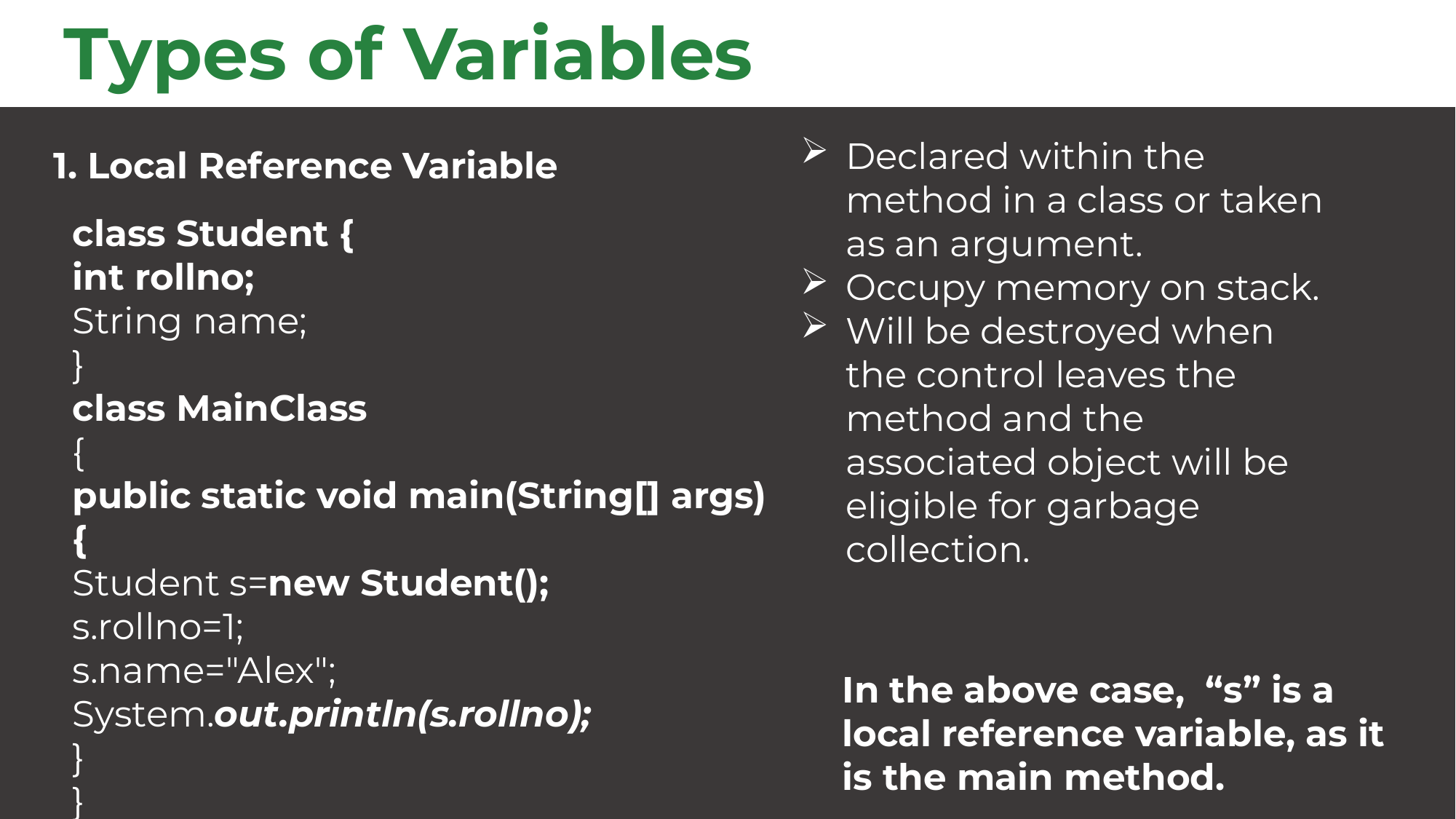

# Types of Variables
1. Local Reference Variable

Declared within the method in a class or taken as an argument.
Occupy memory on stack.
Will be destroyed when the control leaves the method and the associated object will be eligible for garbage collection.
class Student {
int rollno;
String name;
}
class MainClass
{
public static void main(String[] args) {
Student s=new Student();
s.rollno=1;
s.name="Alex";
System.out.println(s.rollno);
}
}
In the above case,  “s” is a local reference variable, as it is the main method.